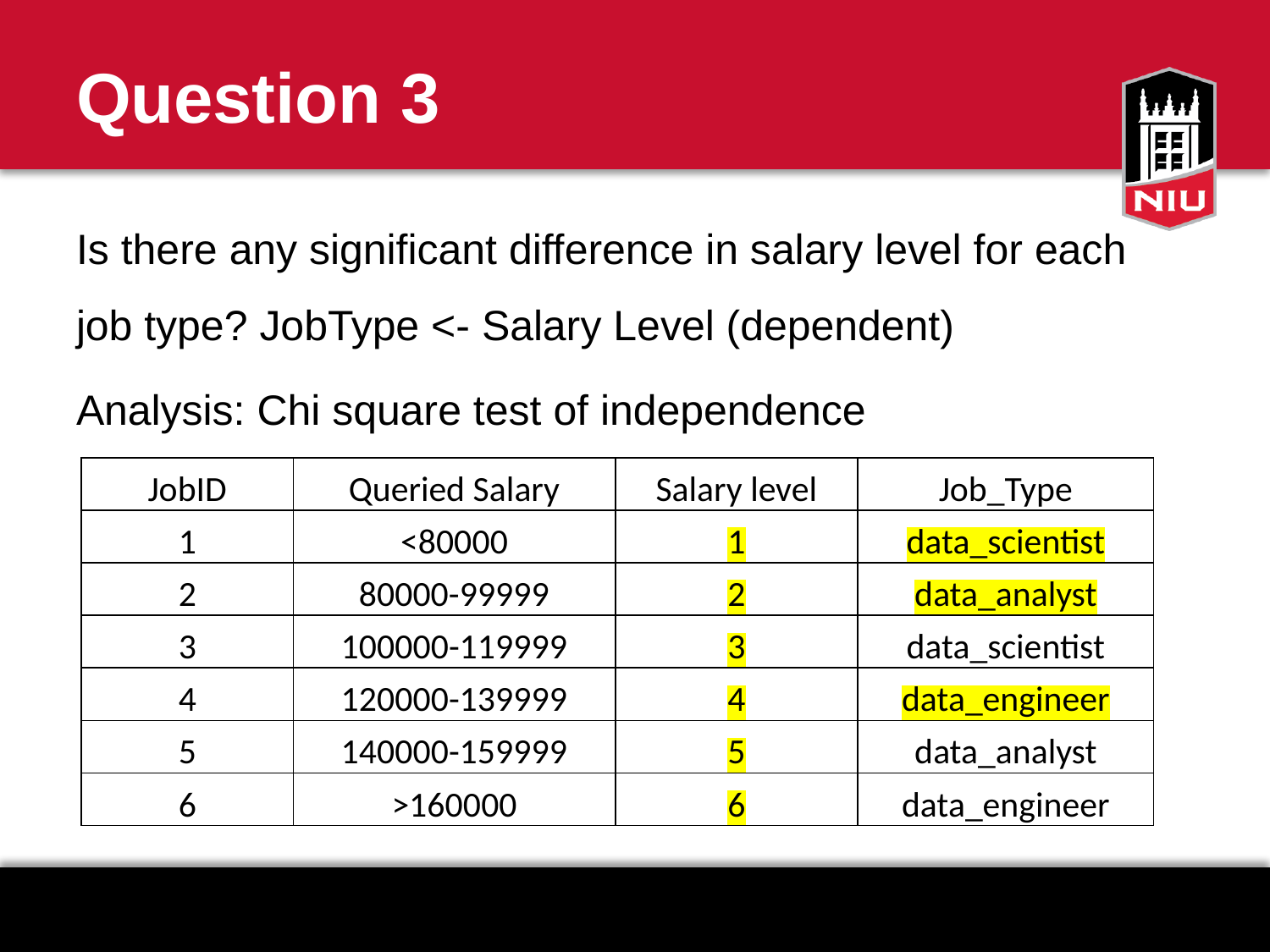

# Question 3
Is there any significant difference in salary level for each job type? JobType <- Salary Level (dependent)
Analysis: Chi square test of independence

| JobID | Queried Salary | Salary level | Job\_Type |
| --- | --- | --- | --- |
| 1 | <80000 | 1 | data\_scientist |
| 2 | 80000-99999 | 2 | data\_analyst |
| 3 | 100000-119999 | 3 | data\_scientist |
| 4 | 120000-139999 | 4 | data\_engineer |
| 5 | 140000-159999 | 5 | data\_analyst |
| 6 | >160000 | 6 | data\_engineer |